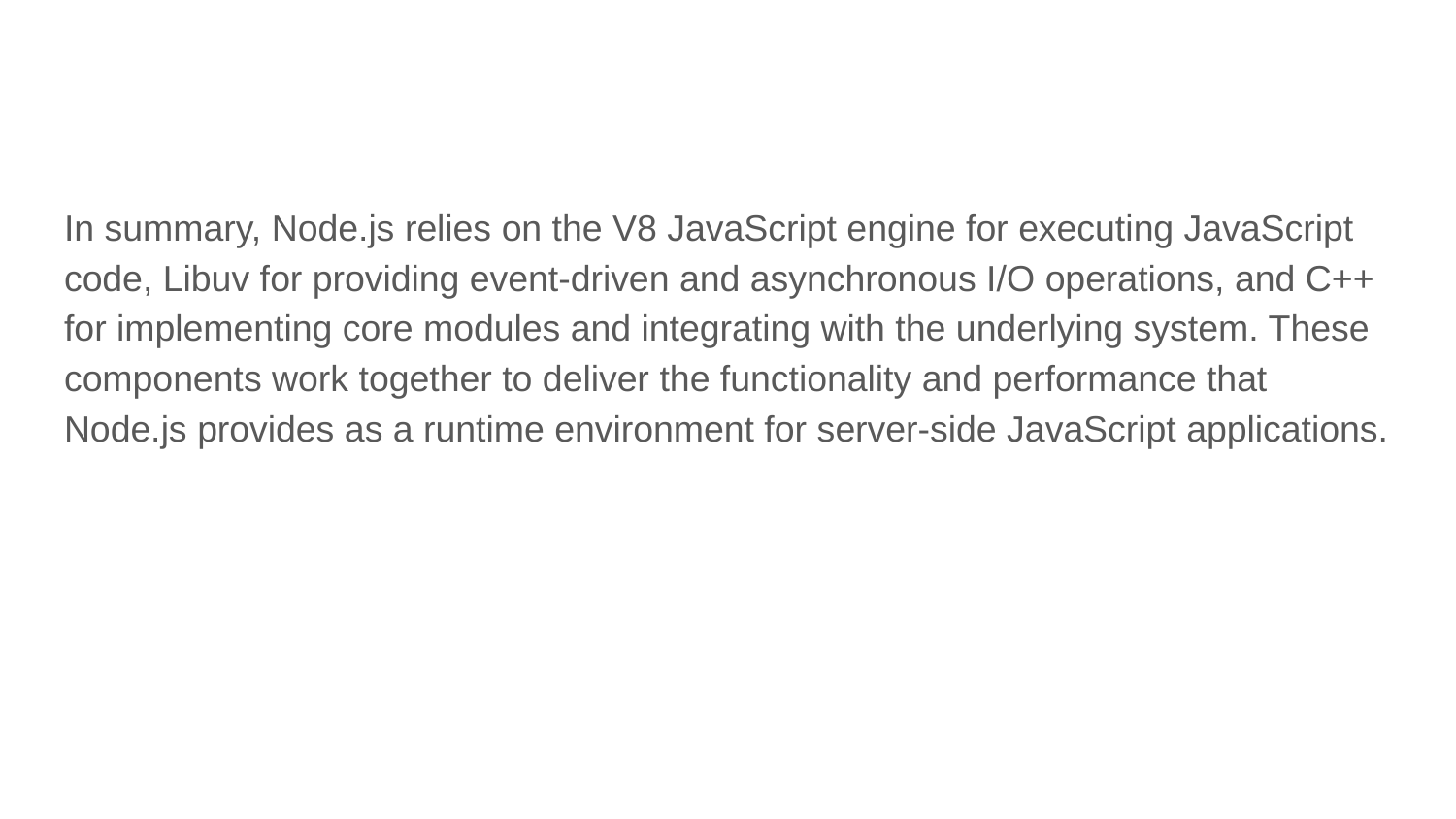

In summary, Node.js relies on the V8 JavaScript engine for executing JavaScript code, Libuv for providing event-driven and asynchronous I/O operations, and C++ for implementing core modules and integrating with the underlying system. These components work together to deliver the functionality and performance that Node.js provides as a runtime environment for server-side JavaScript applications.